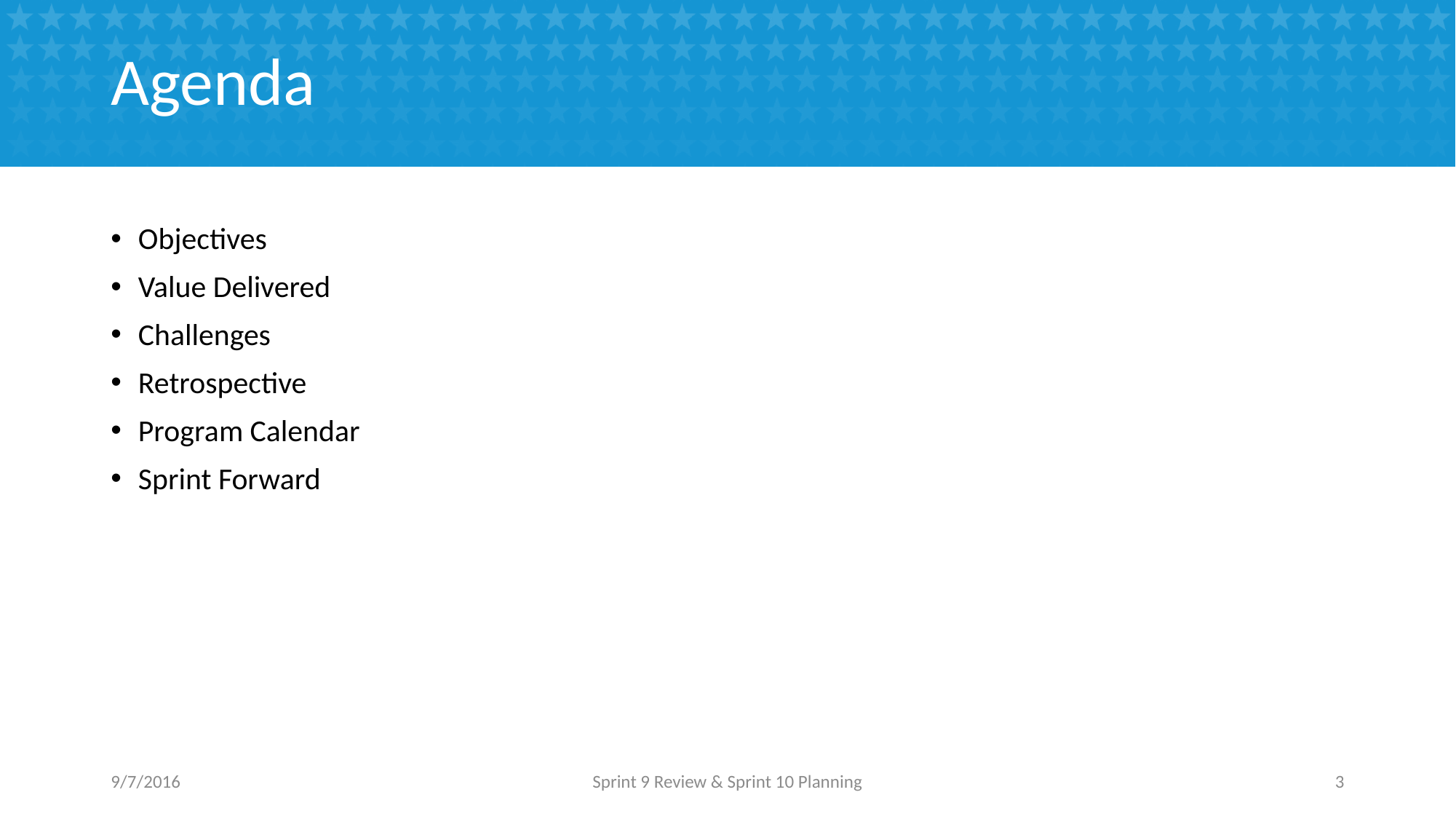

# Agenda
Objectives
Value Delivered
Challenges
Retrospective
Program Calendar
Sprint Forward

9/7/2016
Sprint 9 Review & Sprint 10 Planning
3